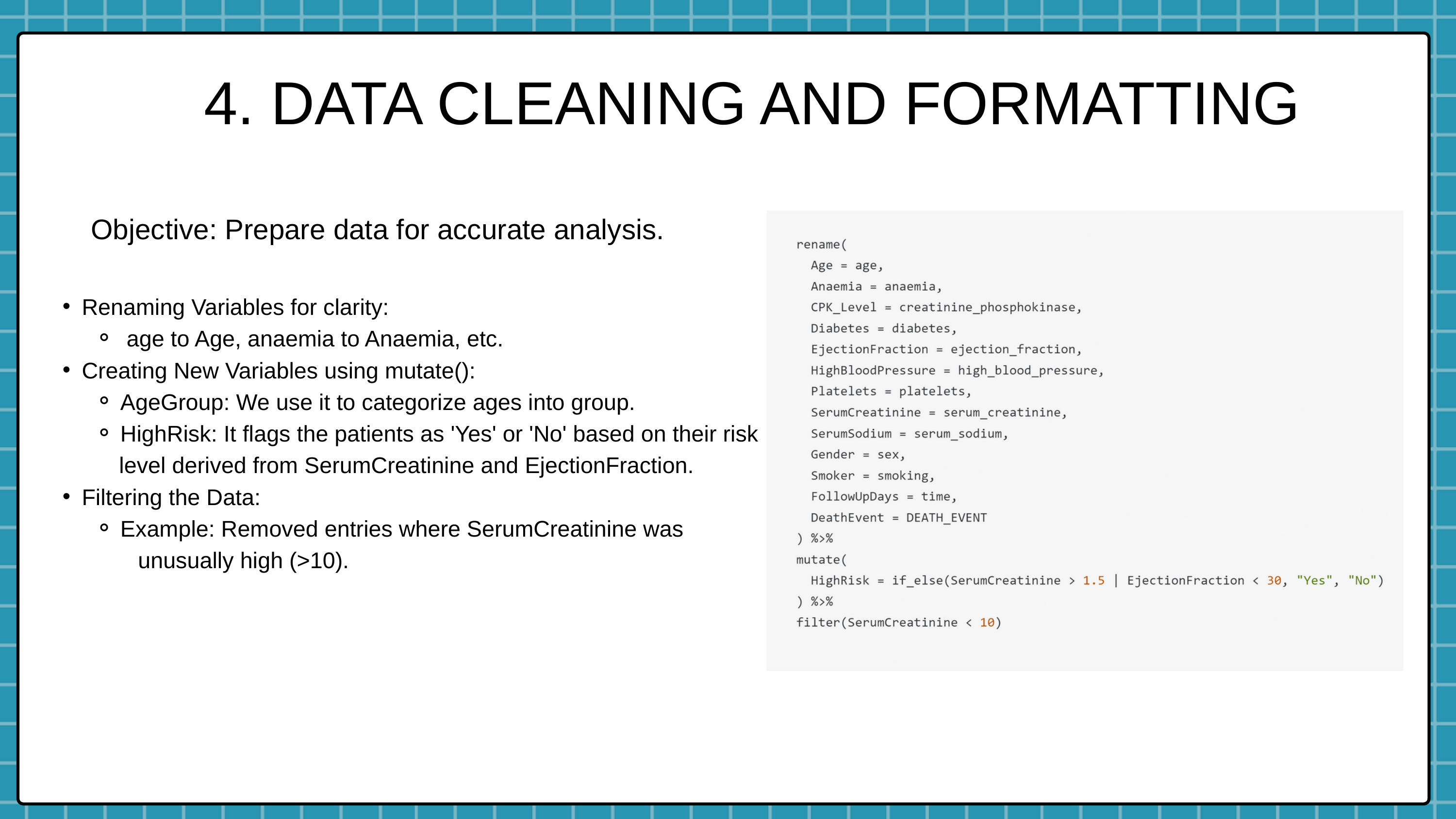

4. DATA CLEANING AND FORMATTING​
Objective: Prepare data for accurate analysis.

Renaming Variables for clarity:
 age to Age, anaemia to Anaemia, etc.
Creating New Variables using mutate():
AgeGroup: We use it to categorize ages into group.
HighRisk: It flags the patients as 'Yes' or 'No' based on their risk
            level derived from SerumCreatinine and EjectionFraction.
Filtering the Data:
Example: Removed entries where SerumCreatinine was
               unusually high (>10).